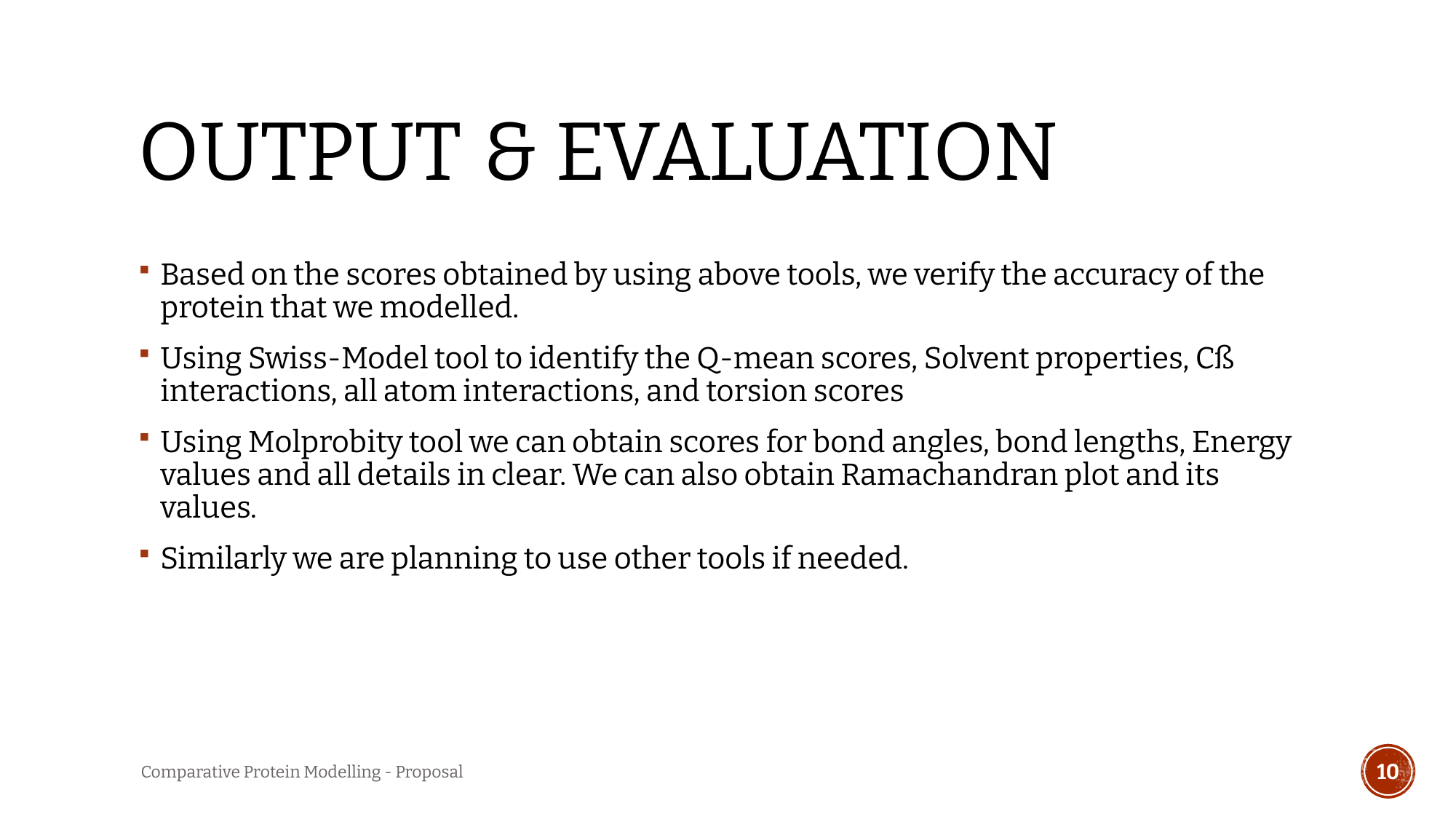

# Output	 & Evaluation
Based on the scores obtained by using above tools, we verify the accuracy of the protein that we modelled.
Using Swiss-Model tool to identify the Q-mean scores, Solvent properties, Cß interactions, all atom interactions, and torsion scores
Using Molprobity tool we can obtain scores for bond angles, bond lengths, Energy values and all details in clear. We can also obtain Ramachandran plot and its values.
Similarly we are planning to use other tools if needed.
Comparative Protein Modelling - Proposal
10